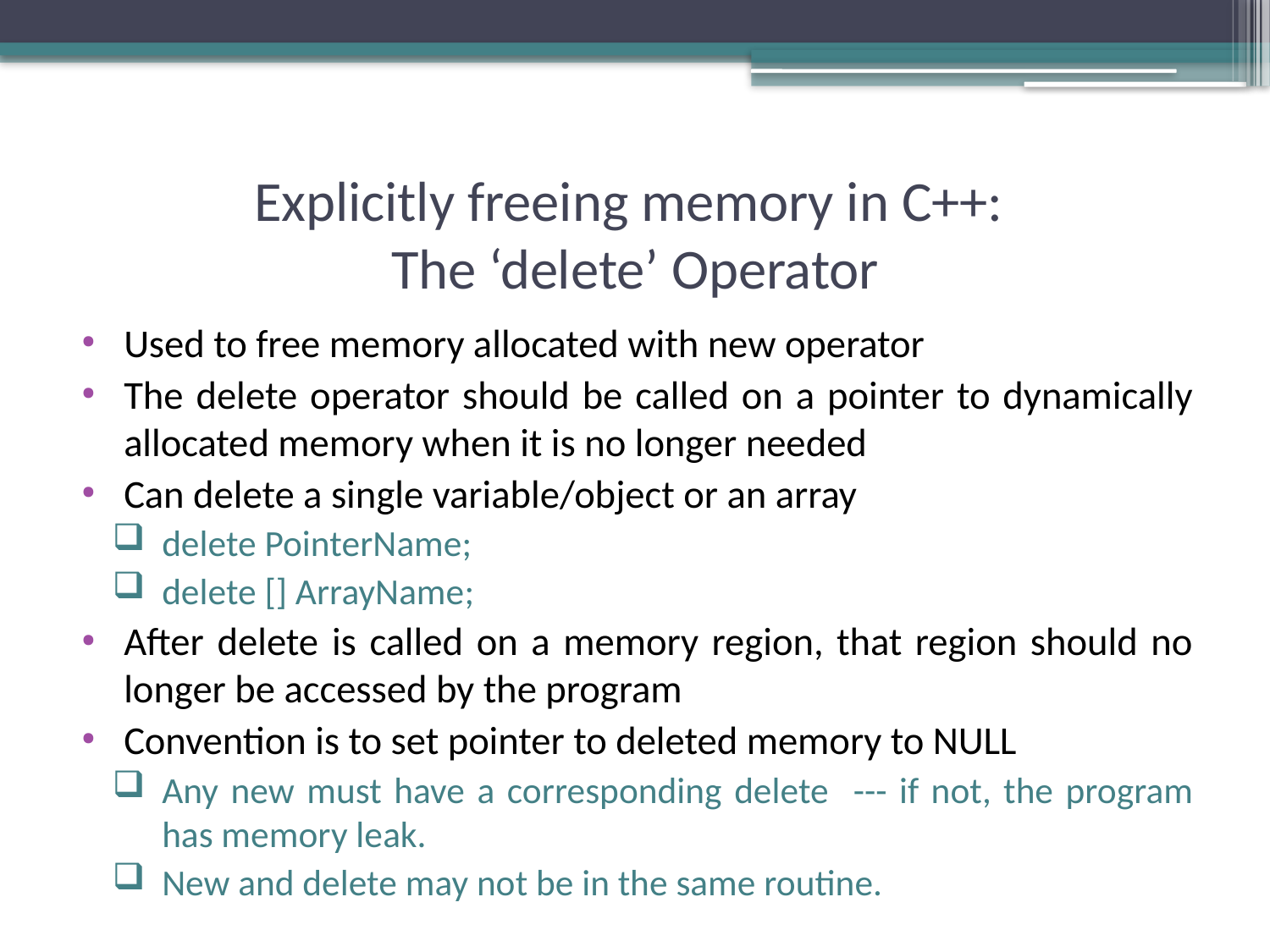

# Explicitly freeing memory in C++: The ‘delete’ Operator
Used to free memory allocated with new operator
The delete operator should be called on a pointer to dynamically allocated memory when it is no longer needed
Can delete a single variable/object or an array
delete PointerName;
delete [] ArrayName;
After delete is called on a memory region, that region should no longer be accessed by the program
Convention is to set pointer to deleted memory to NULL
Any new must have a corresponding delete  --- if not, the program has memory leak.
New and delete may not be in the same routine.